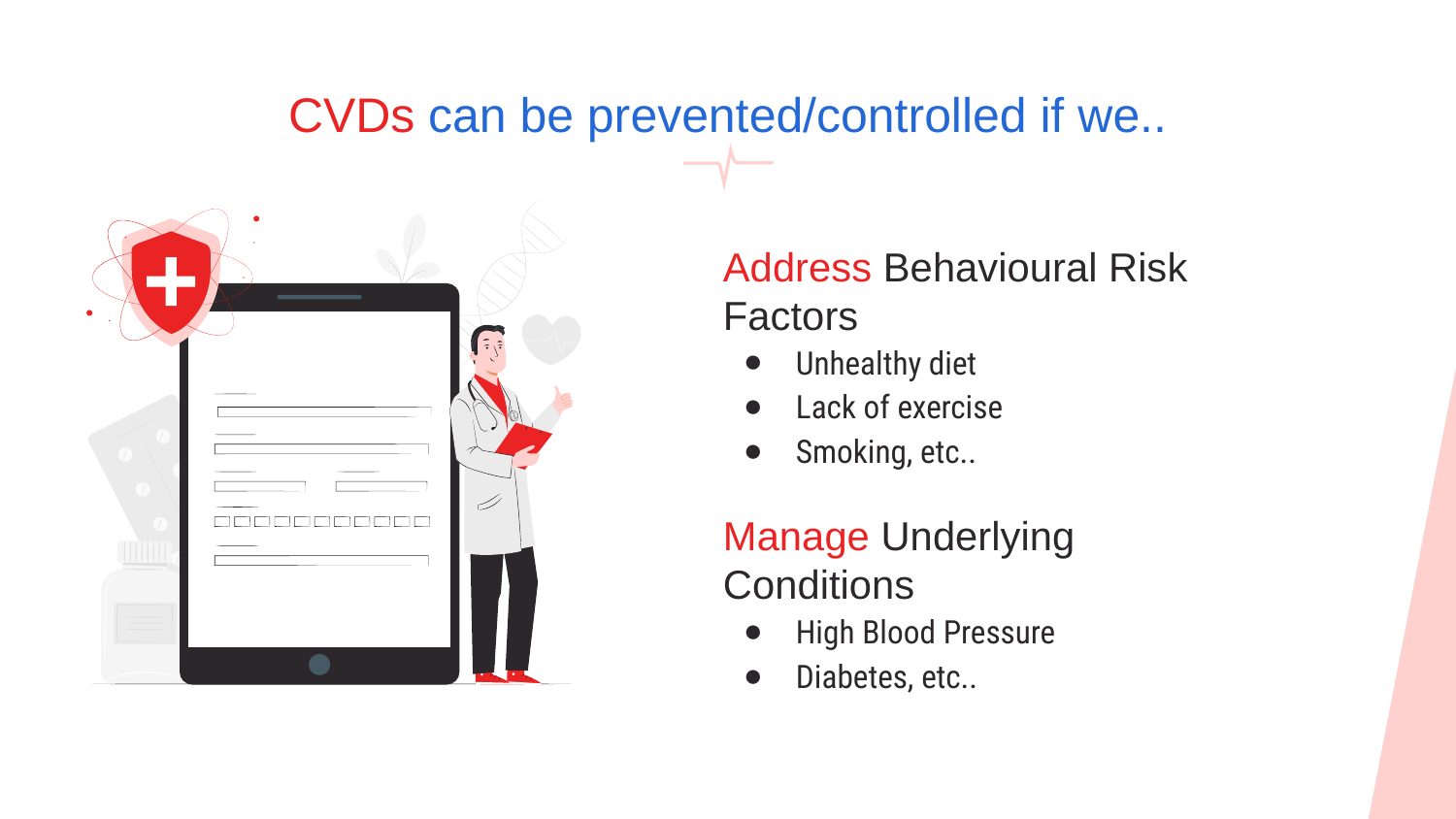

# CVDs can be prevented/controlled if we..

Address Behavioural Risk Factors
Unhealthy diet
Lack of exercise
Smoking, etc..
Manage Underlying Conditions
High Blood Pressure
Diabetes, etc..